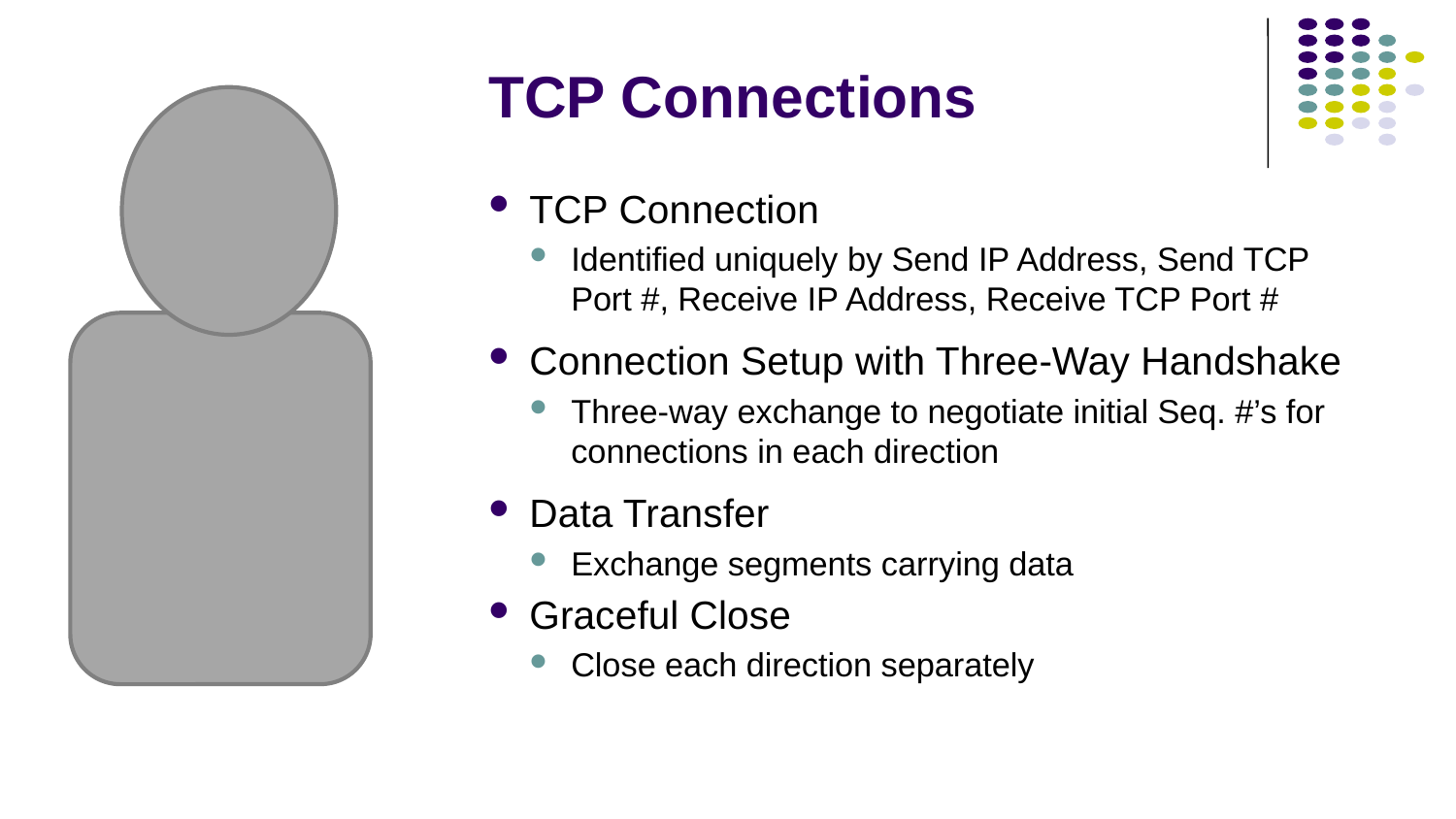

# TCP Connections

TCP Connection
Identified uniquely by Send IP Address, Send TCP Port #, Receive IP Address, Receive TCP Port #
Connection Setup with Three-Way Handshake
Three-way exchange to negotiate initial Seq. #’s for connections in each direction
Data Transfer
Exchange segments carrying data
Graceful Close
Close each direction separately